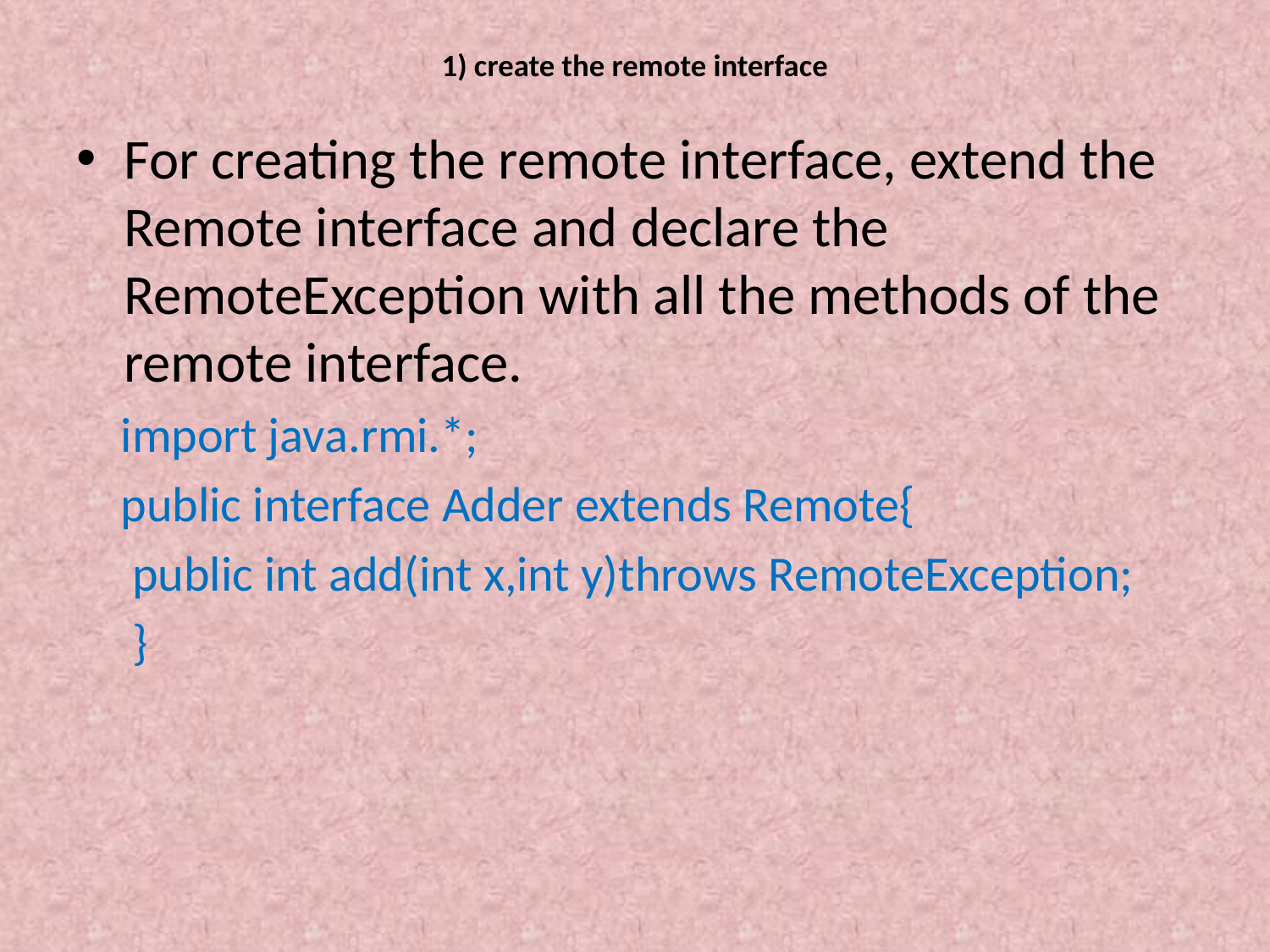

# 1) create the remote interface
For creating the remote interface, extend the Remote interface and declare the RemoteException with all the methods of the remote interface.
    import java.rmi.*;
    public interface Adder extends Remote{
     public int add(int x,int y)throws RemoteException;
     }